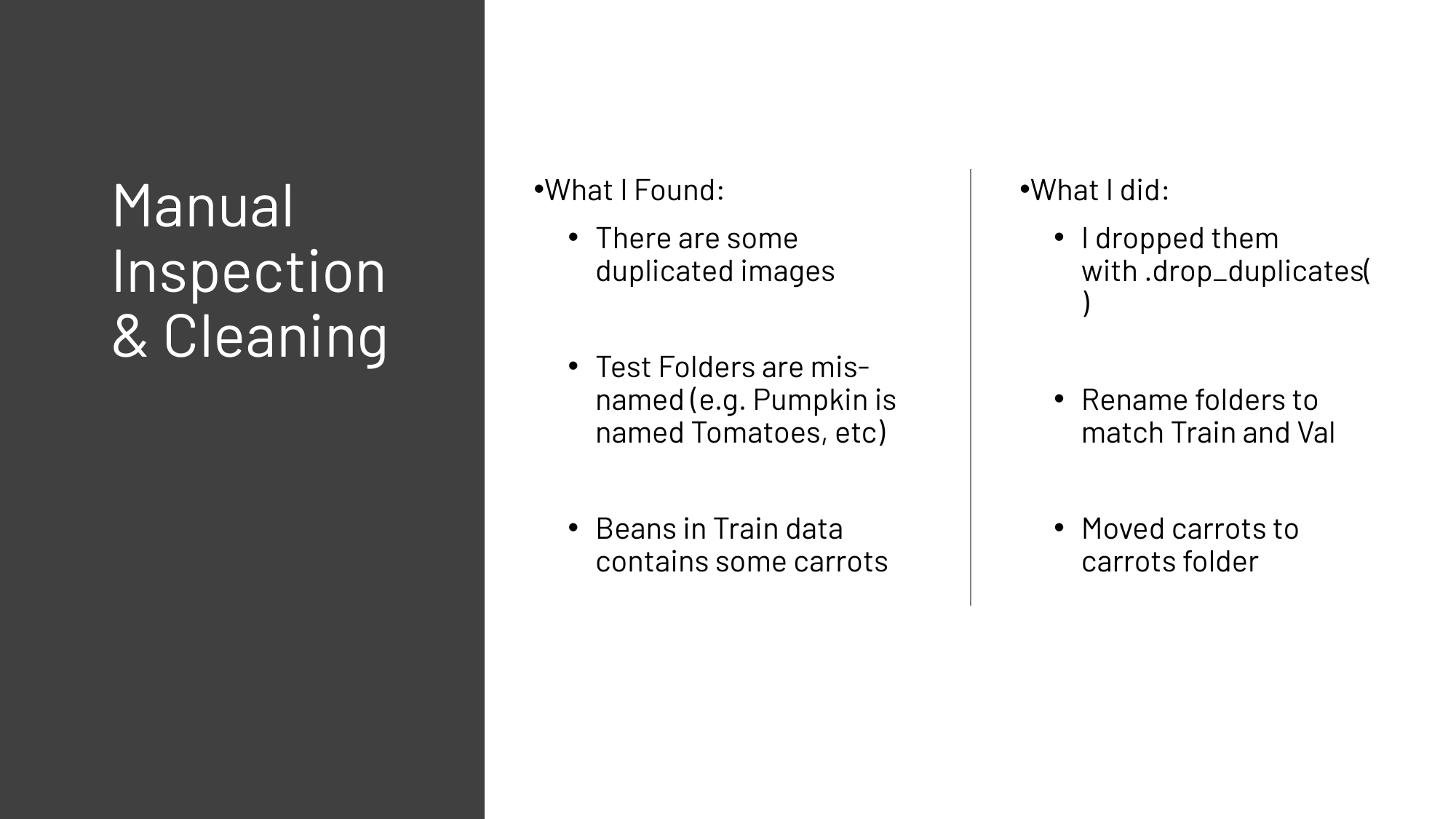

# Manual Inspection & Cleaning
What I Found:
There are some duplicated images

Test Folders are mis-named (e.g. Pumpkin is named Tomatoes, etc)

Beans in Train data contains some carrots
What I did:
I dropped them with .drop_duplicates()

Rename folders to match Train and Val

Moved carrots to carrots folder